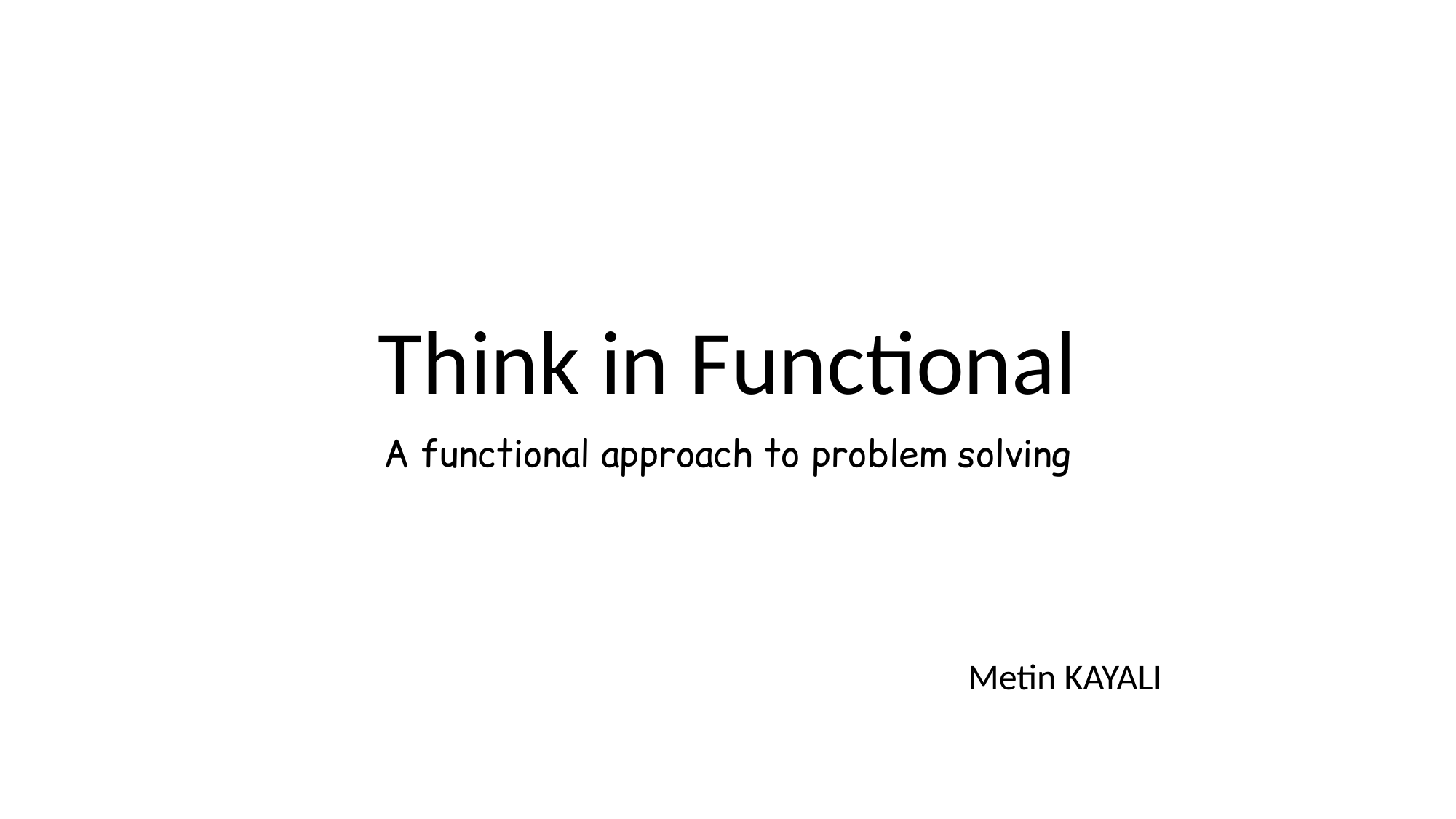

# Think in Functional
A functional approach to problem solving
Metin KAYALI